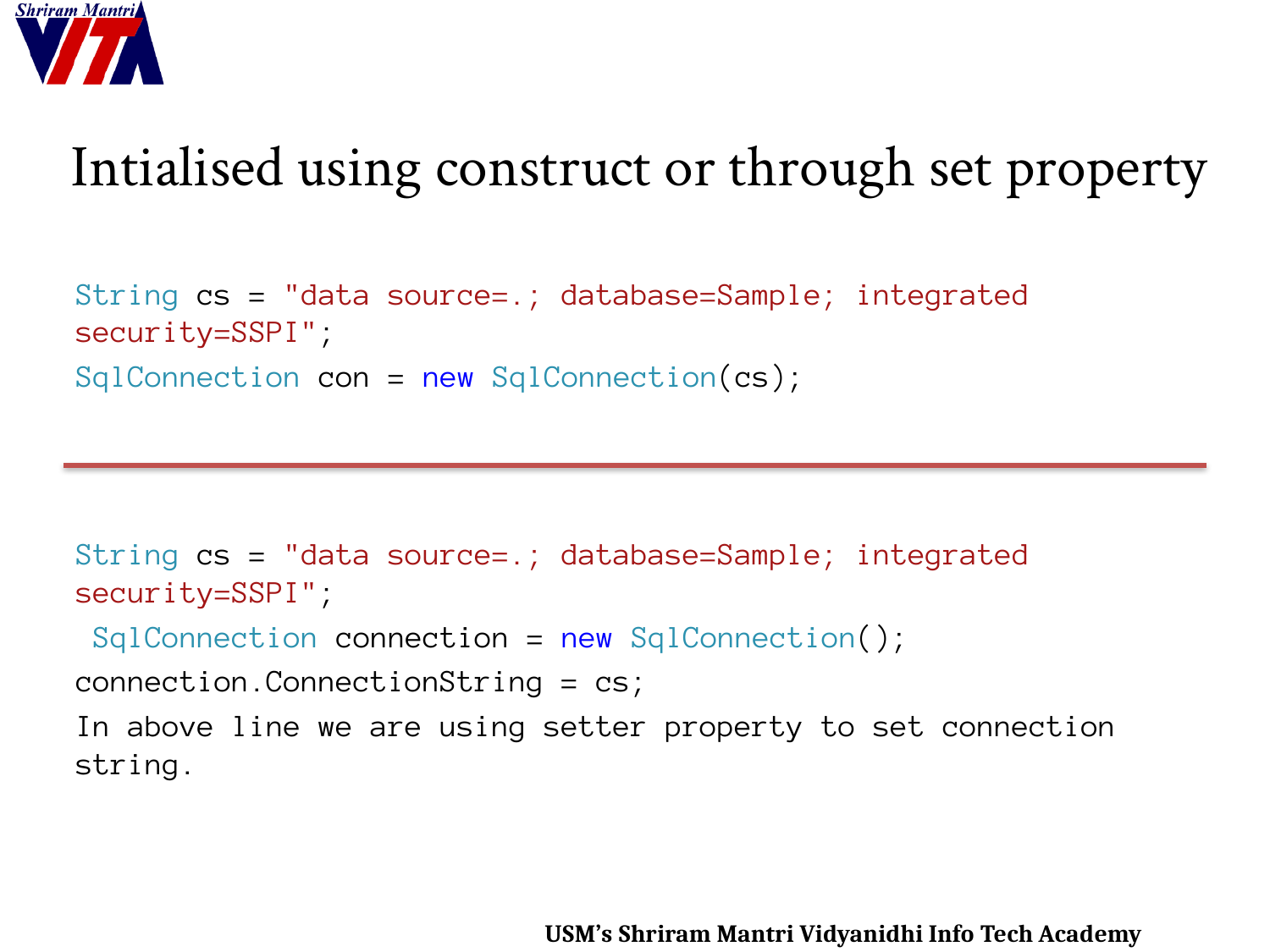

# Intialised using construct or through set property

String cs = "data source=.; database=Sample; integrated security=SSPI";
SqlConnection con = new SqlConnection(cs);

String cs = "data source=.; database=Sample; integrated security=SSPI";
 SqlConnection connection = new SqlConnection();
connection.ConnectionString = cs;
In above line we are using setter property to set connection string.